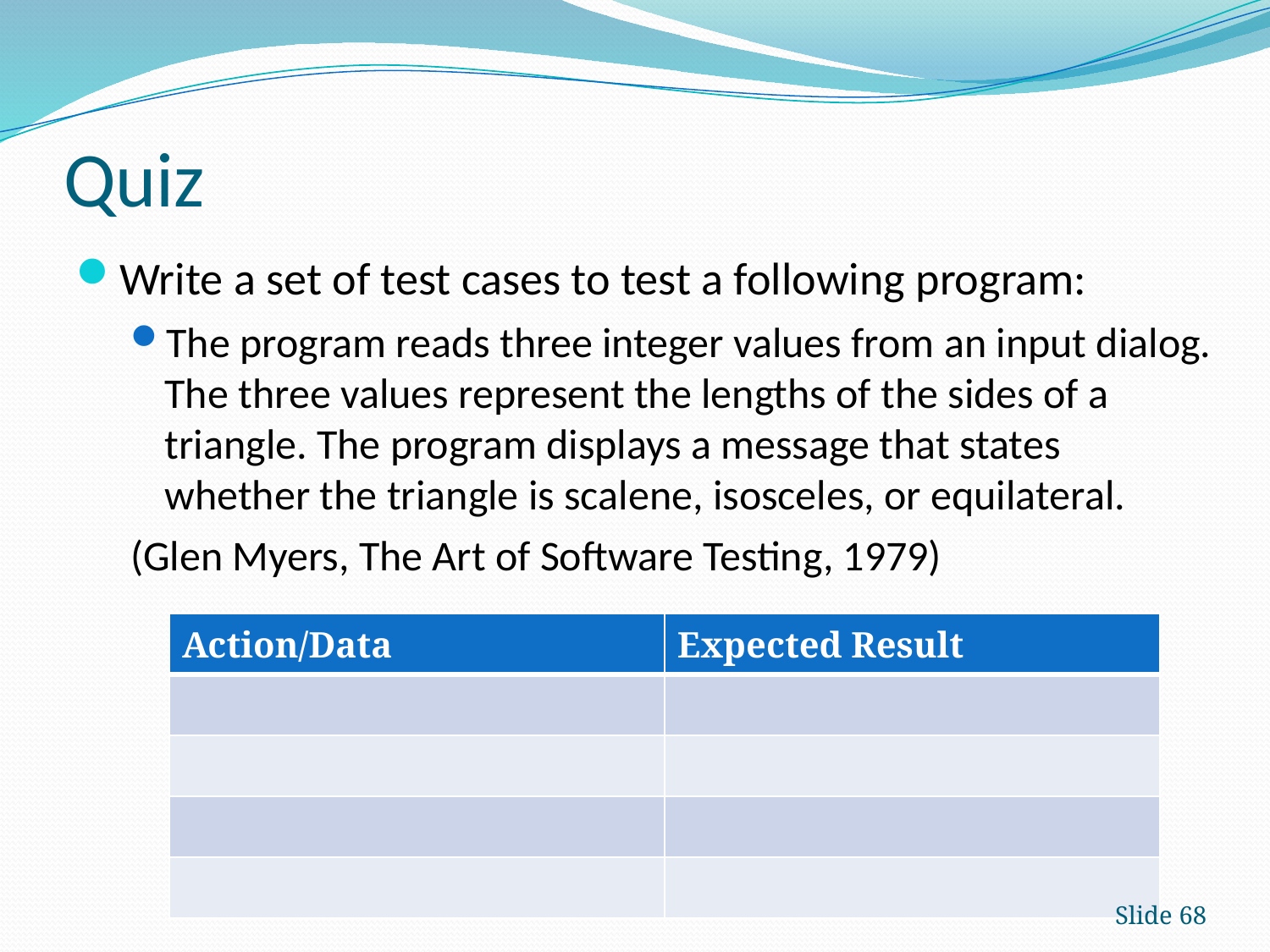

# Quiz
Write a set of test cases to test a following program:
The program reads three integer values from an input dialog. The three values represent the lengths of the sides of a triangle. The program displays a message that states whether the triangle is scalene, isosceles, or equilateral.
(Glen Myers, The Art of Software Testing, 1979)
| Action/Data | Expected Result |
| --- | --- |
|  |  |
|  |  |
|  |  |
|  |  |
Slide 68